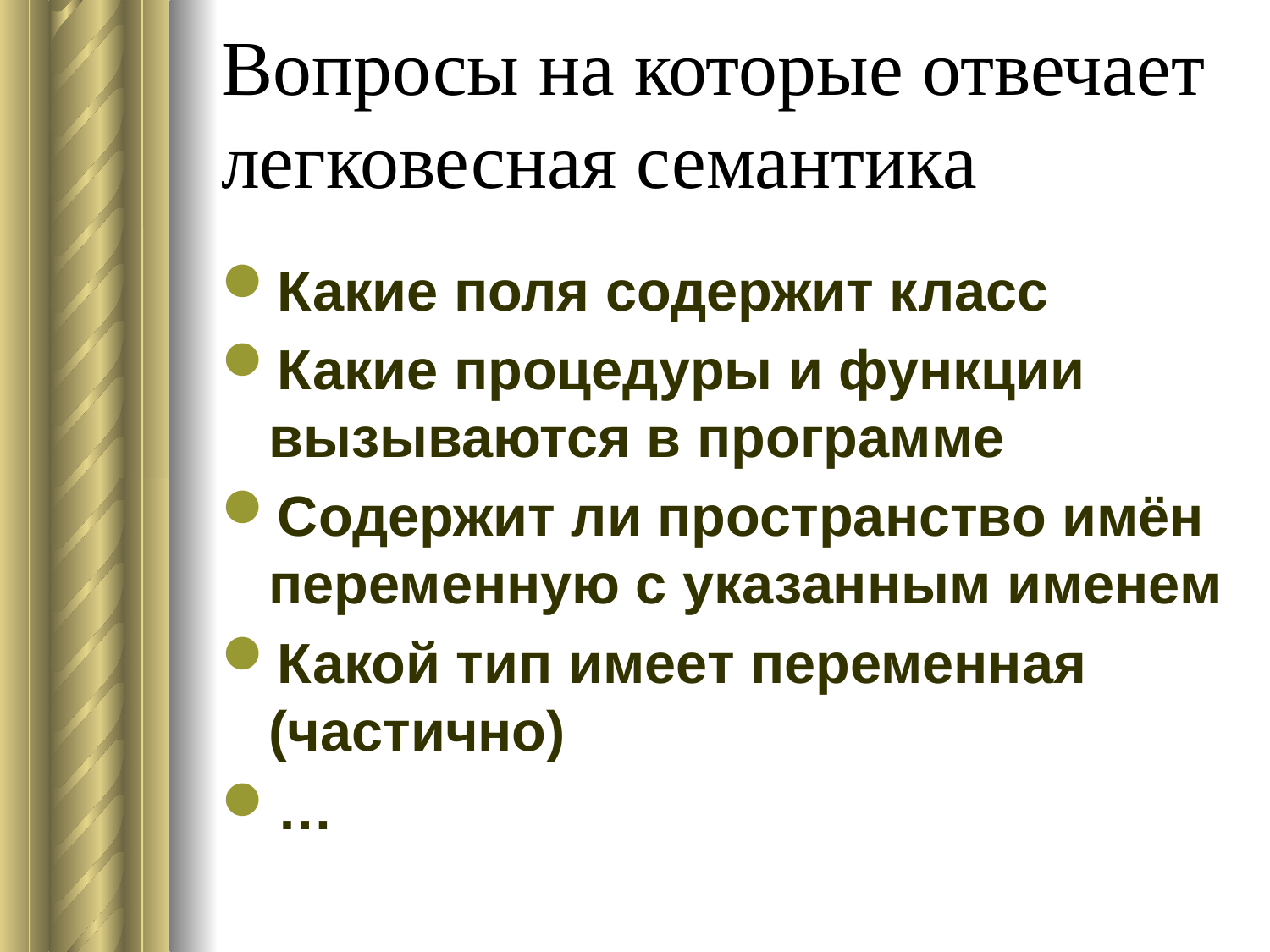

# Вопросы на которые отвечает легковесная семантика
Какие поля содержит класс
Какие процедуры и функции вызываются в программе
Содержит ли пространство имён переменную с указанным именем
Какой тип имеет переменная (частично)
…